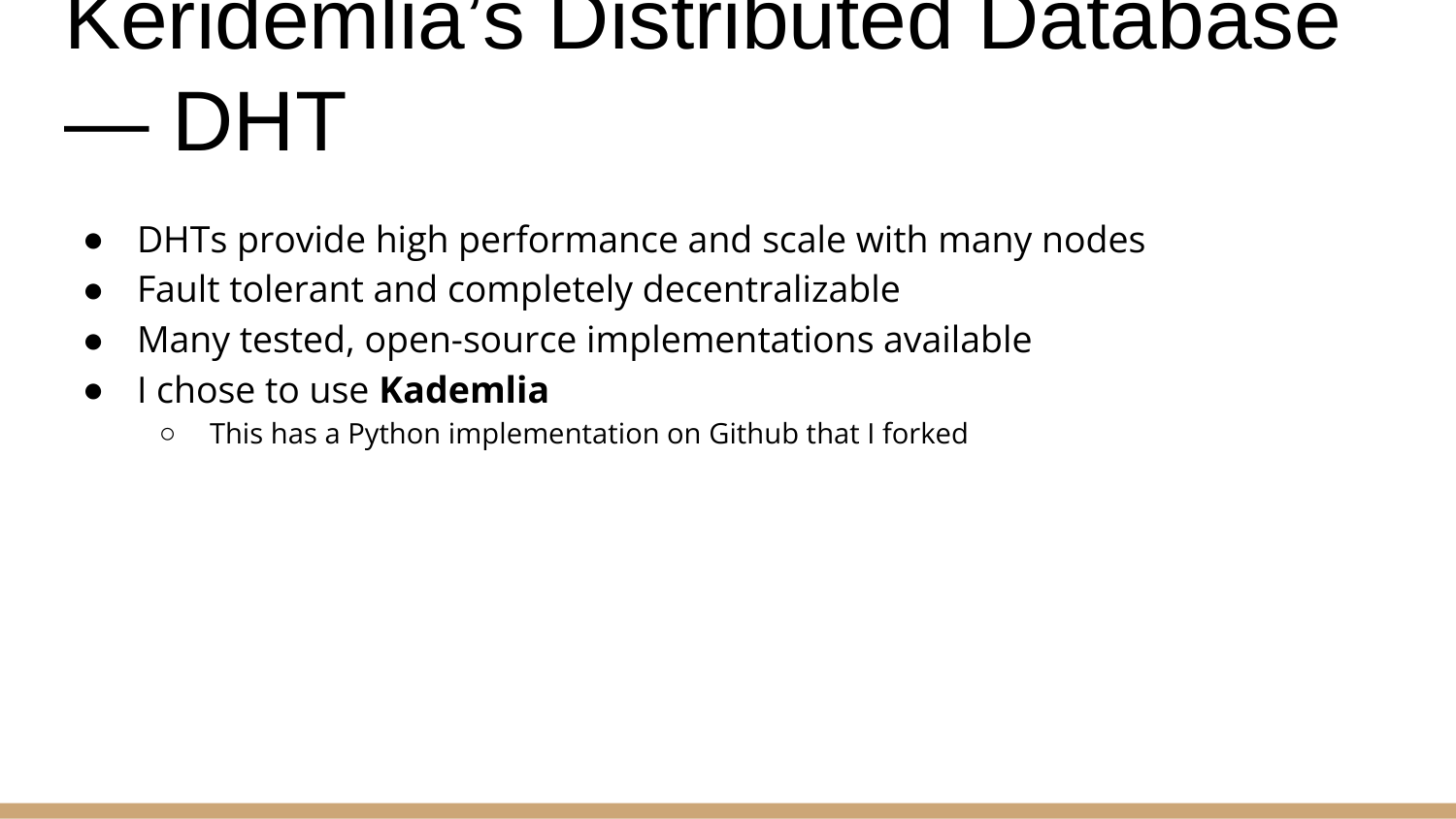

# Keridemlia’s Distributed Database — DHT
DHTs provide high performance and scale with many nodes
Fault tolerant and completely decentralizable
Many tested, open-source implementations available
I chose to use Kademlia
This has a Python implementation on Github that I forked